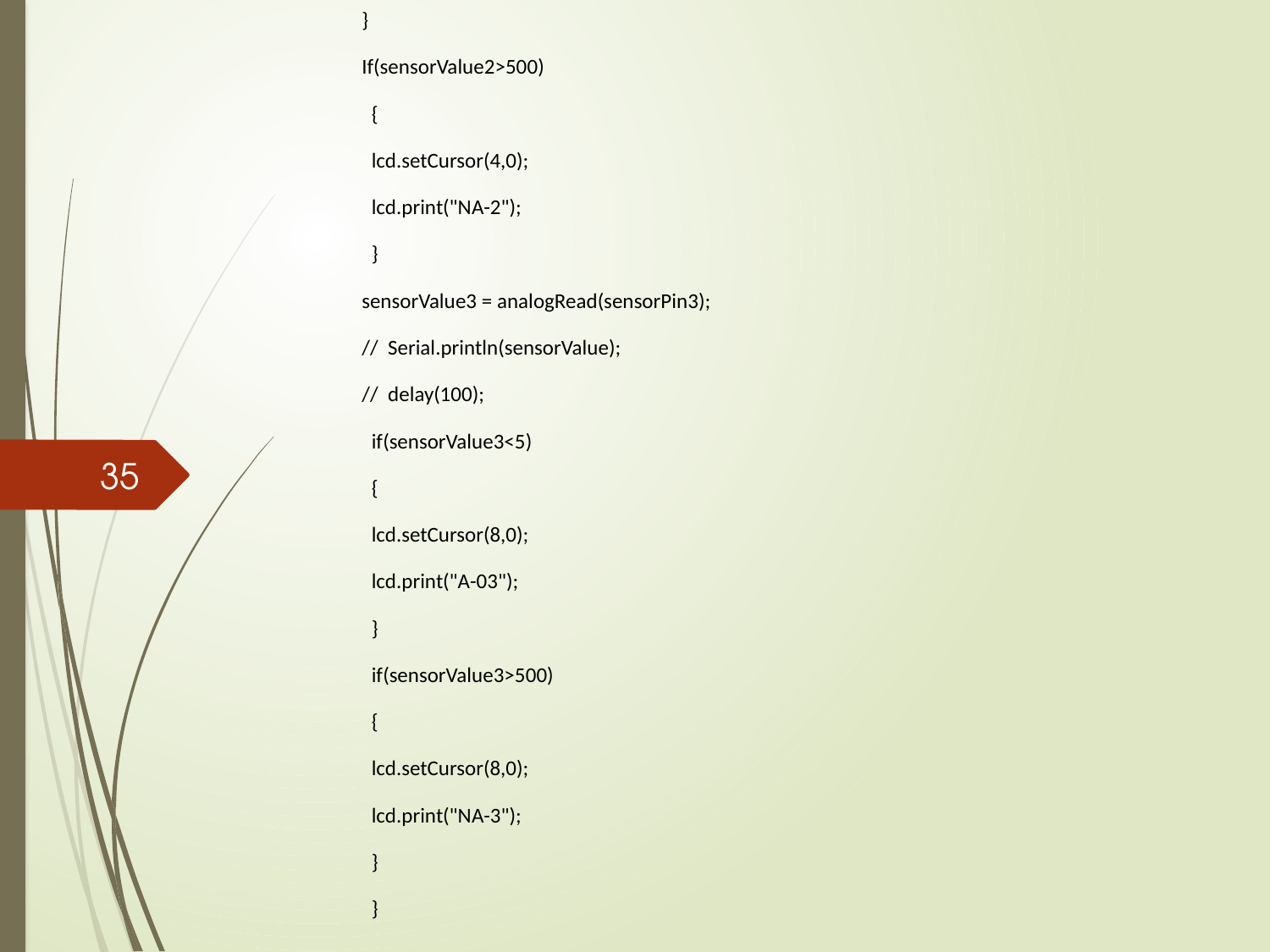

}
If(sensorValue2>500)
  {
  lcd.setCursor(4,0);
  lcd.print("NA-2");
  }
sensorValue3 = analogRead(sensorPin3);
//  Serial.println(sensorValue);
//  delay(100);
  if(sensorValue3<5)
  {
  lcd.setCursor(8,0);
  lcd.print("A-03");
  }
  if(sensorValue3>500)
  {
  lcd.setCursor(8,0);
  lcd.print("NA-3");
  }
  }

35